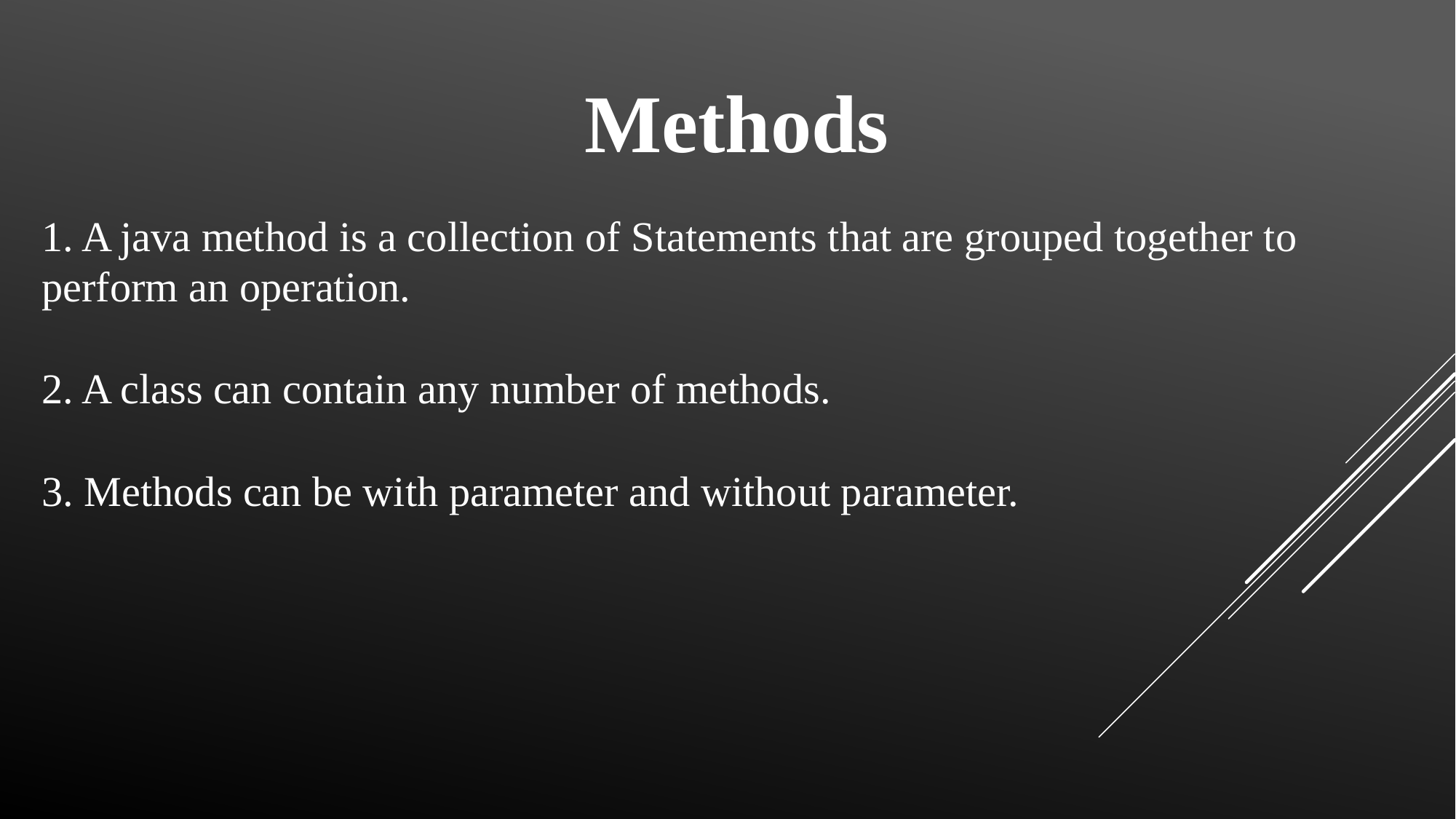

Methods
1. A java method is a collection of Statements that are grouped together to perform an operation.

2. A class can contain any number of methods.

3. Methods can be with parameter and without parameter.